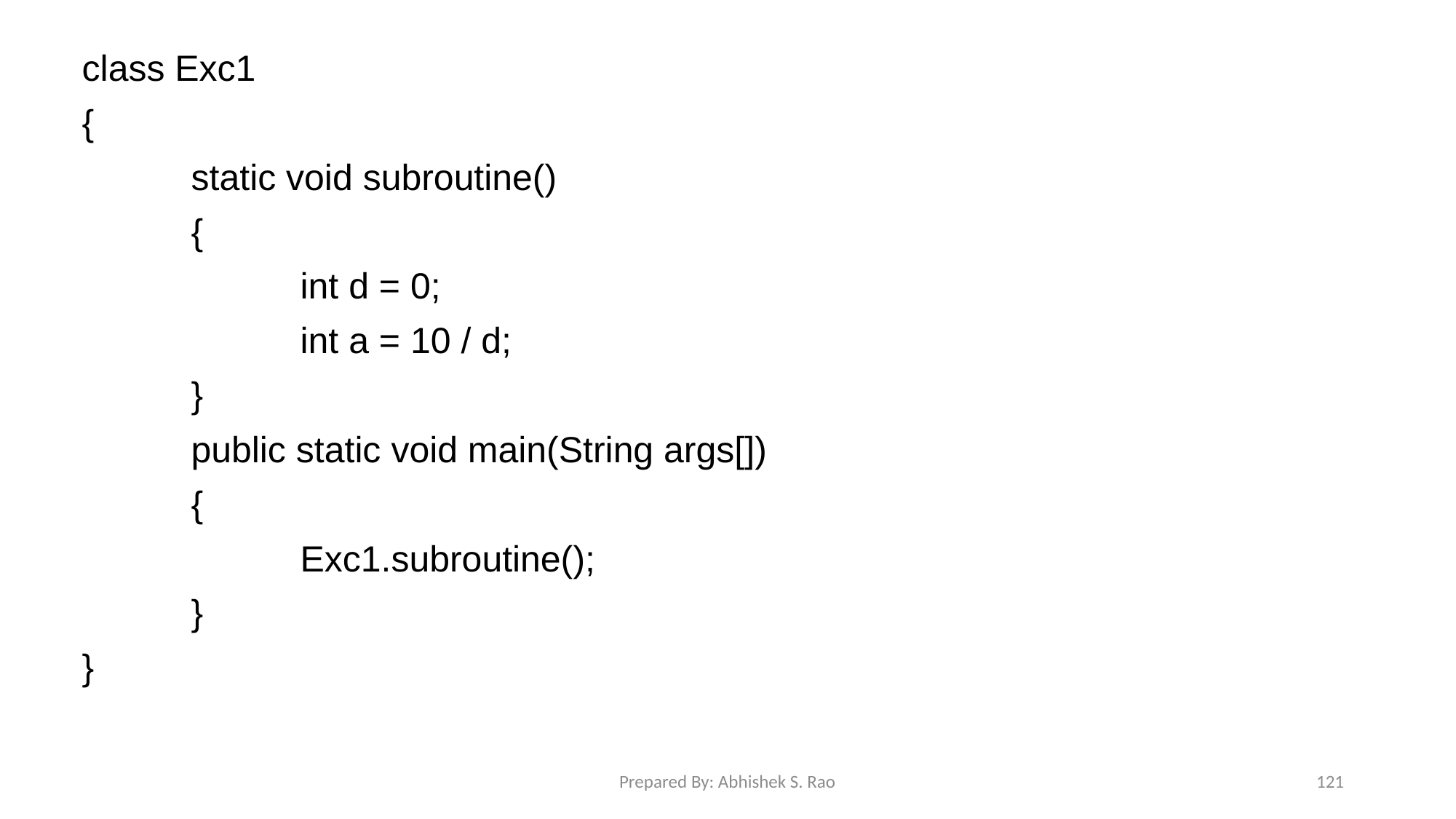

class Exc1
	{
		static void subroutine()
		{
			int d = 0;
			int a = 10 / d;
		}
		public static void main(String args[])
		{
			Exc1.subroutine();
		}
	}

Prepared By: Abhishek S. Rao
121